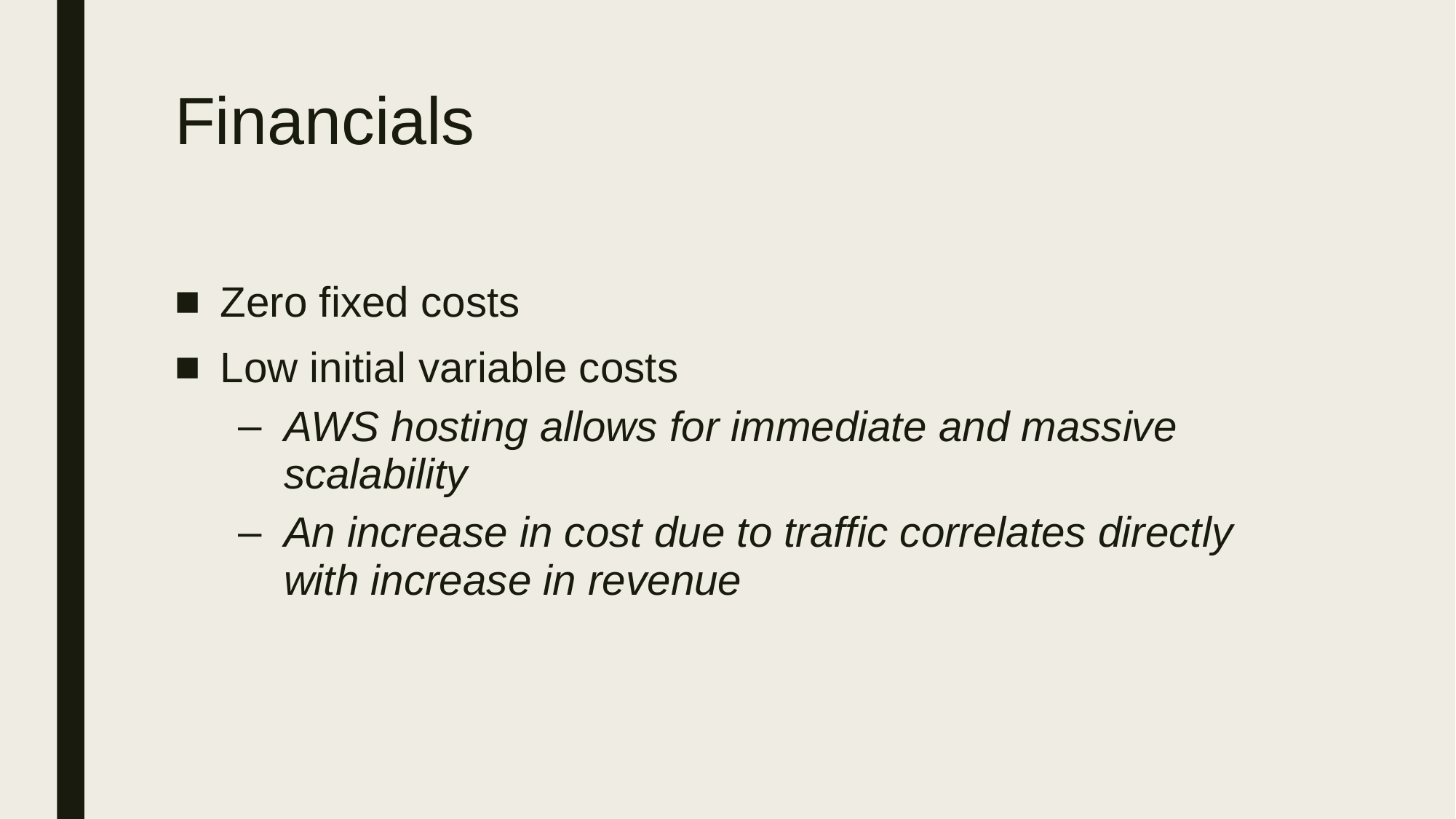

# Financials
Zero fixed costs
Low initial variable costs
AWS hosting allows for immediate and massive scalability
An increase in cost due to traffic correlates directly with increase in revenue